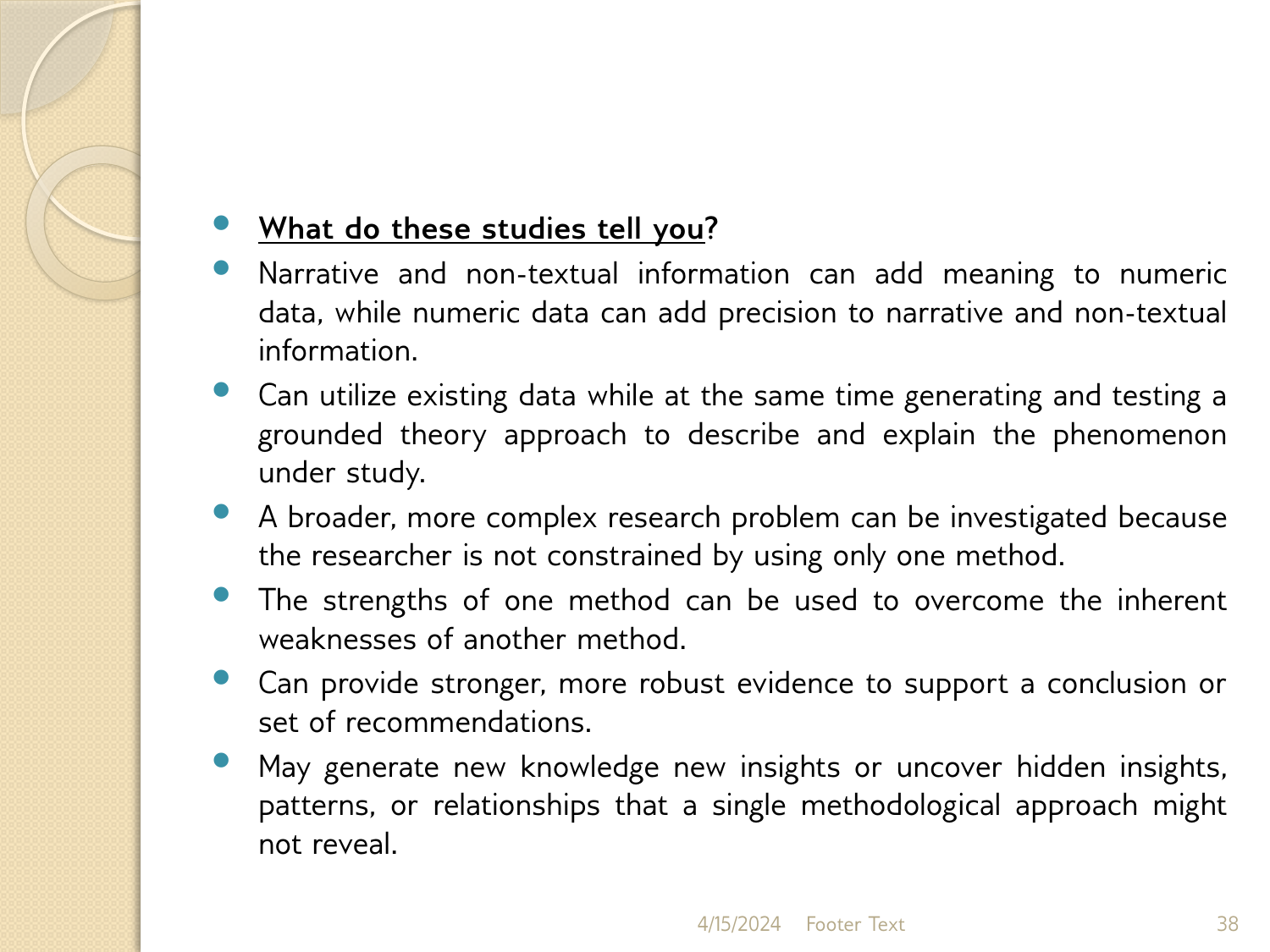

#
What do these studies tell you?
Narrative and non-textual information can add meaning to numeric data, while numeric data can add precision to narrative and non-textual information.
Can utilize existing data while at the same time generating and testing a grounded theory approach to describe and explain the phenomenon under study.
A broader, more complex research problem can be investigated because the researcher is not constrained by using only one method.
The strengths of one method can be used to overcome the inherent weaknesses of another method.
Can provide stronger, more robust evidence to support a conclusion or set of recommendations.
May generate new knowledge new insights or uncover hidden insights, patterns, or relationships that a single methodological approach might not reveal.
4/15/2024
Footer Text
38